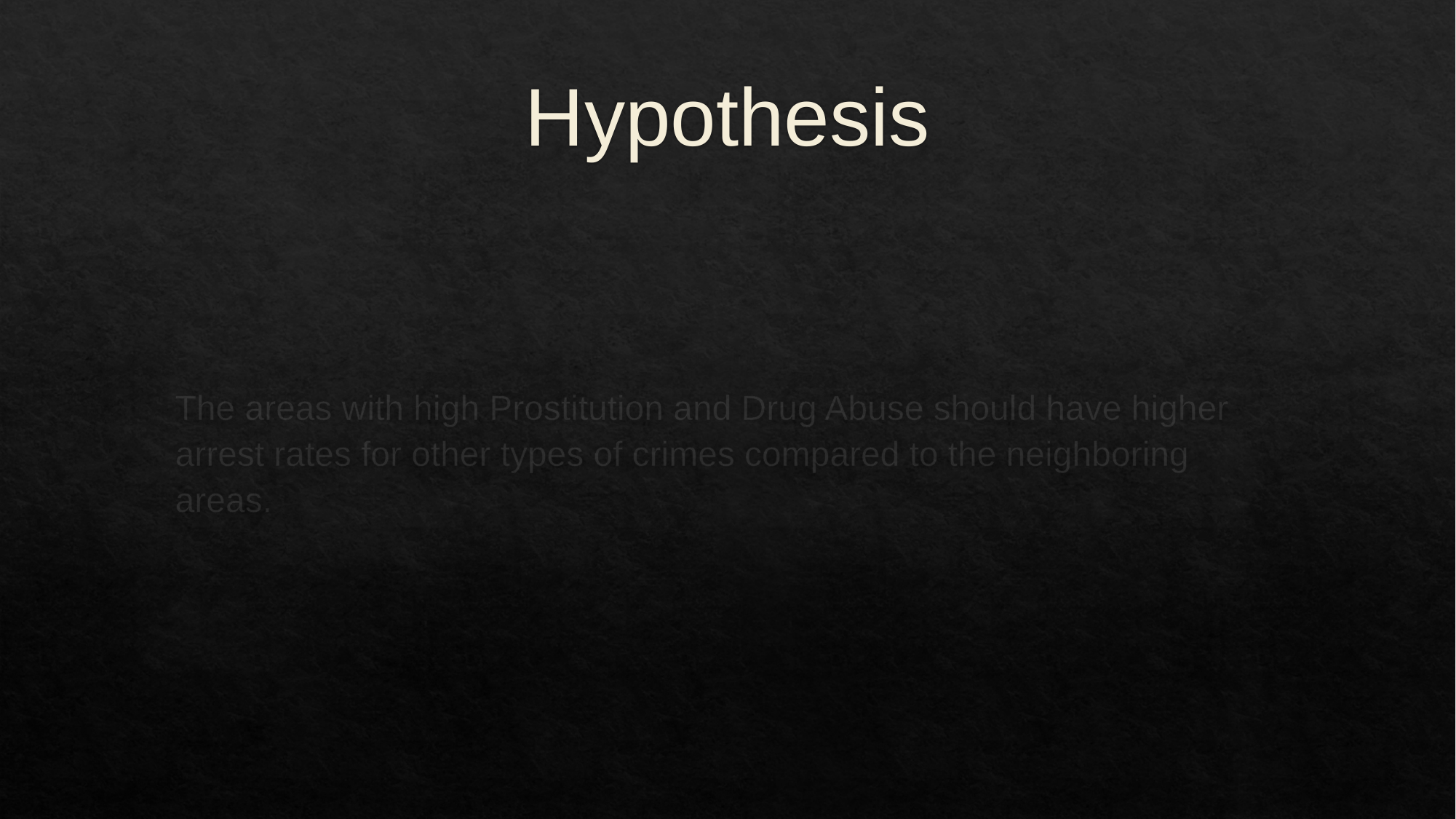

# Hypothesis
The areas with high Prostitution and Drug Abuse should have higher arrest rates for other types of crimes compared to the neighboring areas.